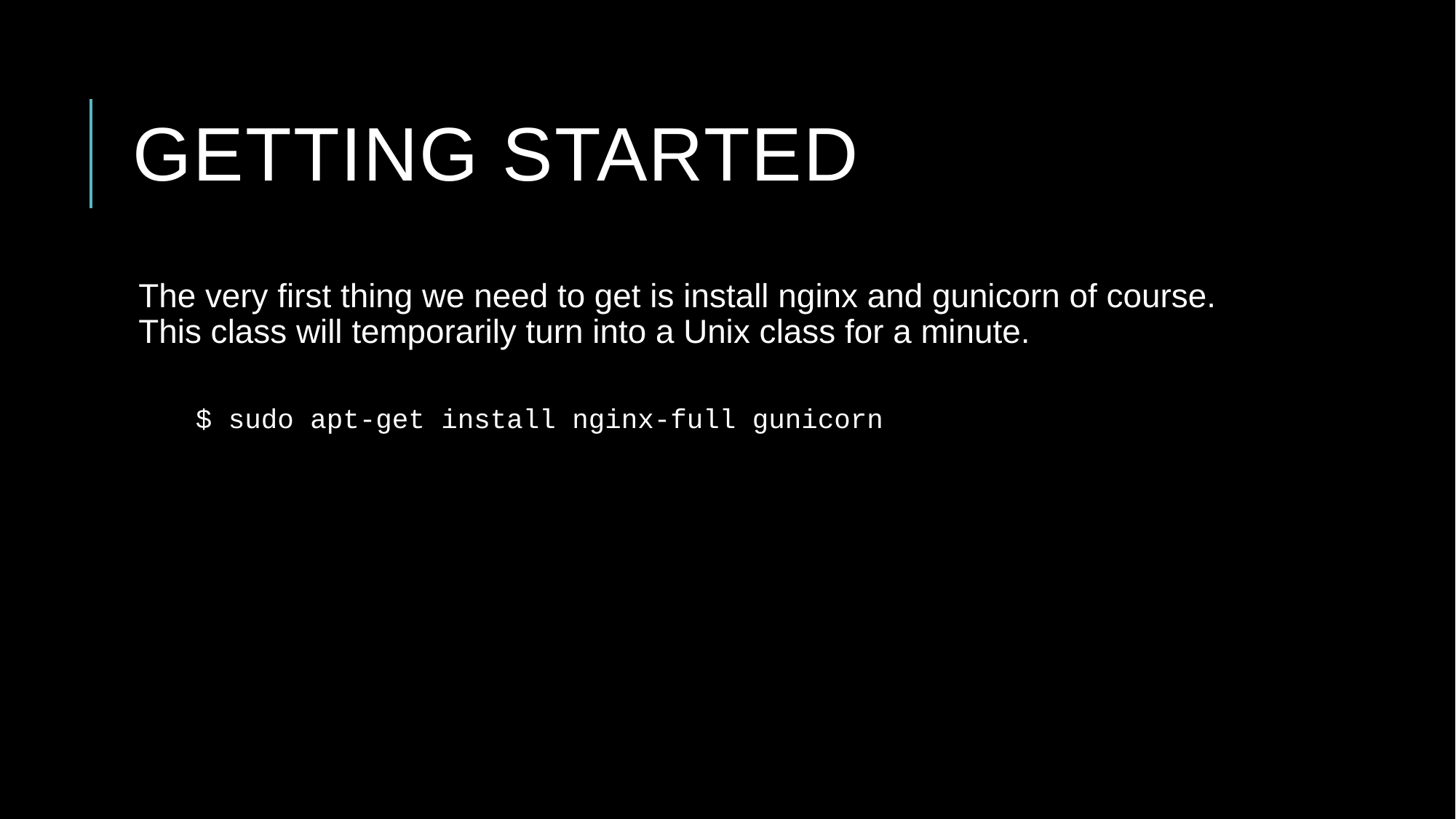

# Getting started
The very first thing we need to get is install nginx and gunicorn of course. This class will temporarily turn into a Unix class for a minute.
$ sudo apt-get install nginx-full gunicorn